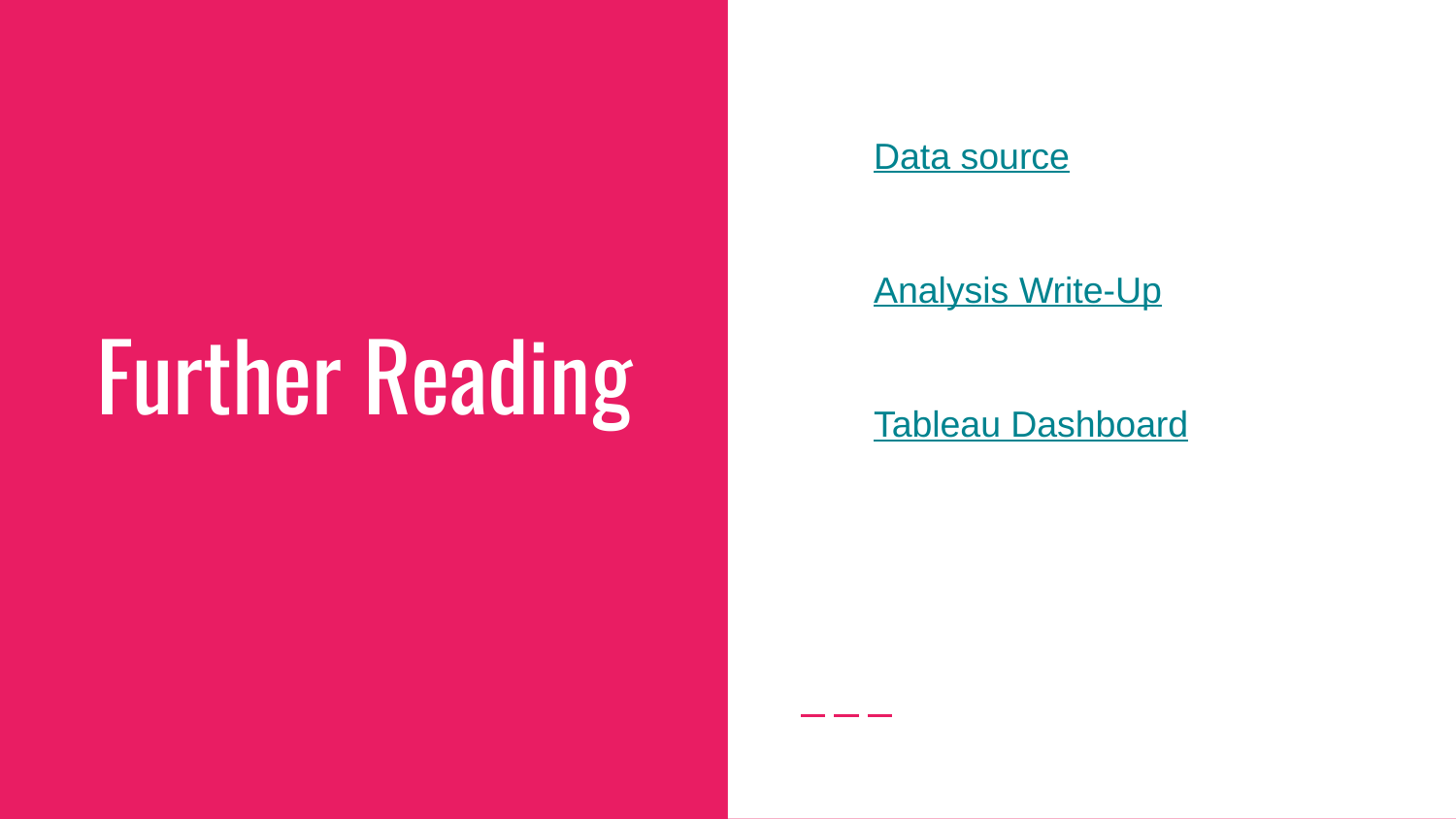

Data source

Analysis Write-Up

Tableau Dashboard

# Further Reading